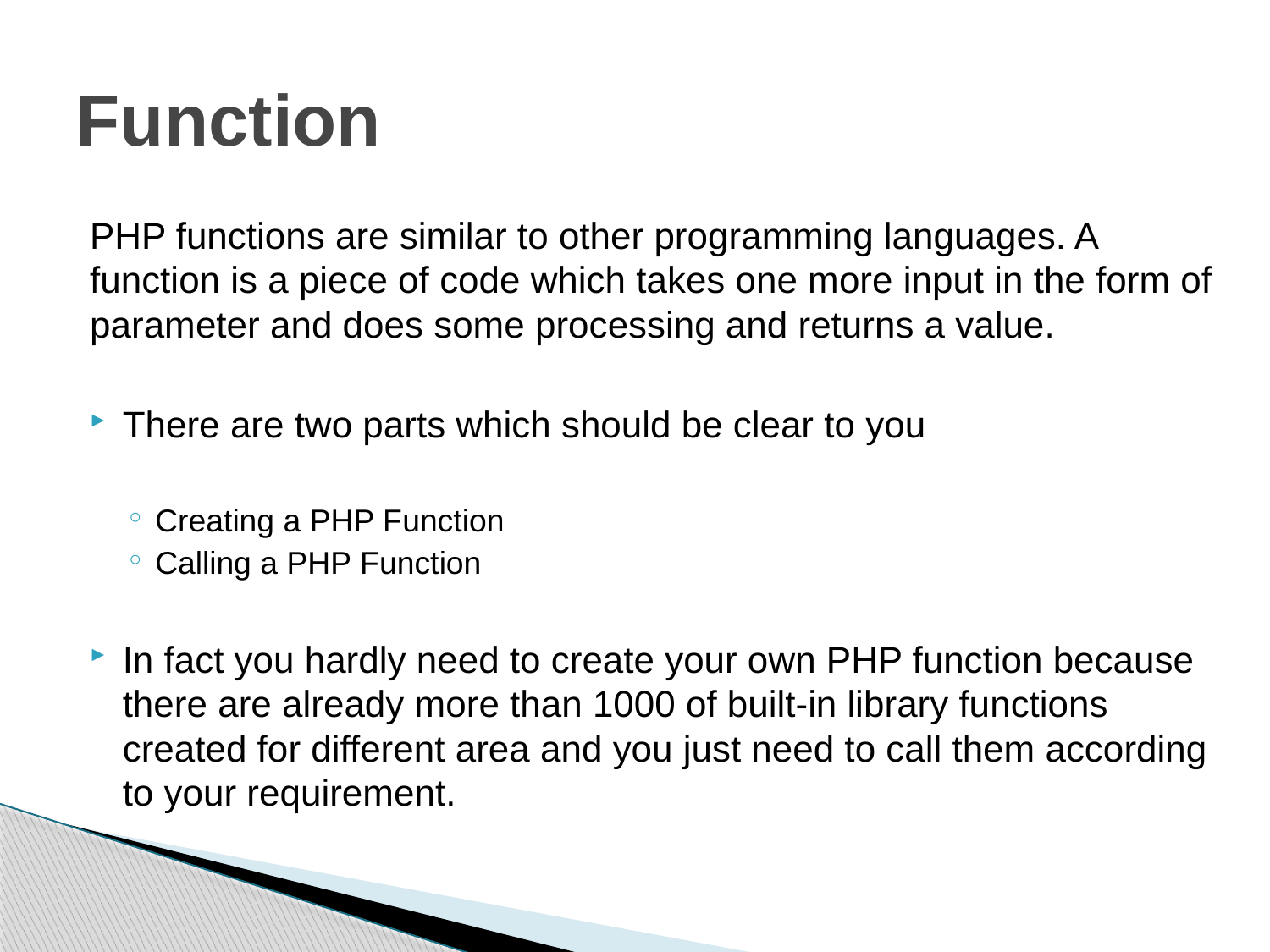

# Function
PHP functions are similar to other programming languages. A function is a piece of code which takes one more input in the form of parameter and does some processing and returns a value.

There are two parts which should be clear to you

Creating a PHP Function
Calling a PHP Function

In fact you hardly need to create your own PHP function because there are already more than 1000 of built-in library functions created for different area and you just need to call them according to your requirement.